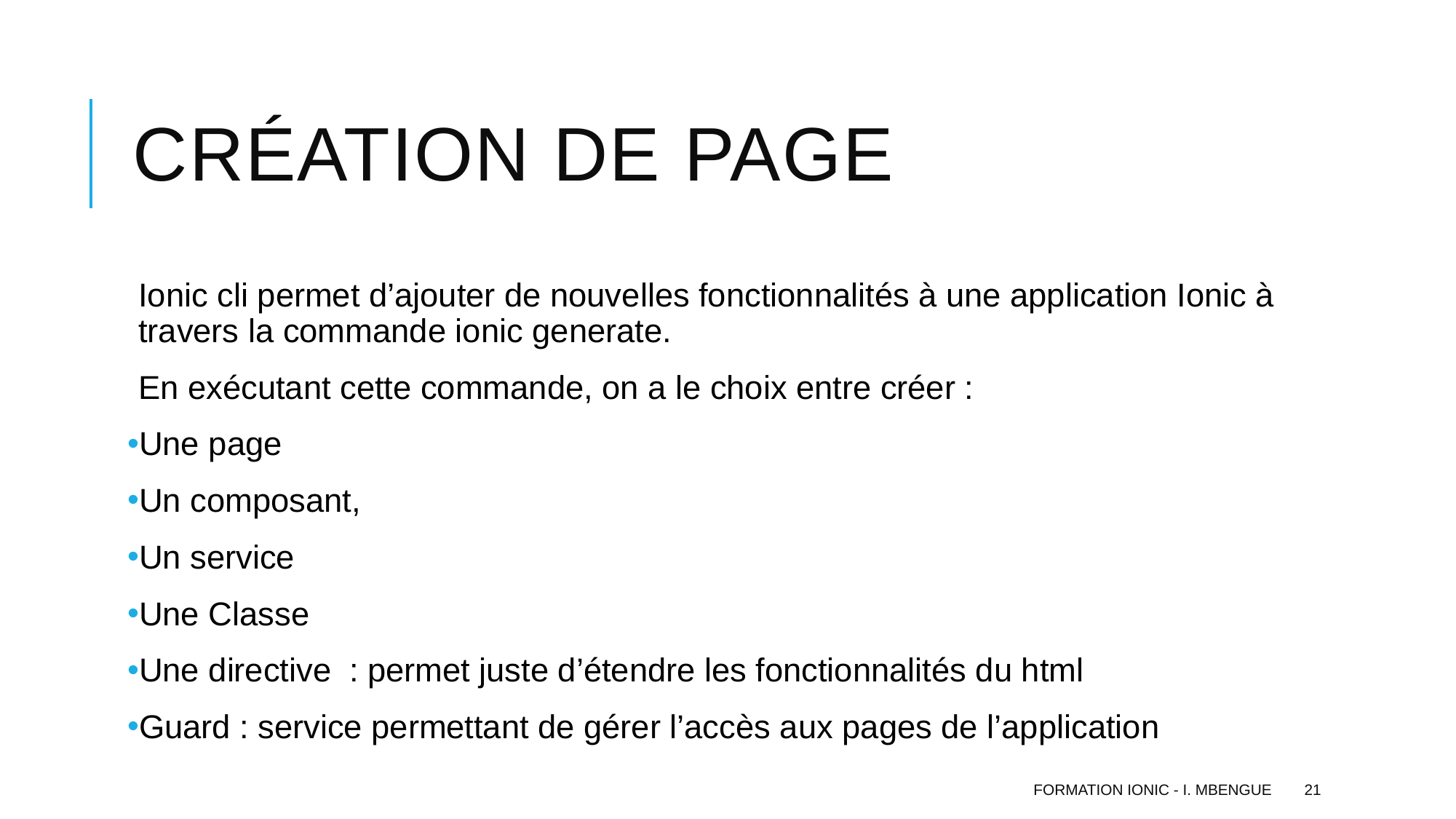

# Création de page
Ionic cli permet d’ajouter de nouvelles fonctionnalités à une application Ionic à travers la commande ionic generate.
En exécutant cette commande, on a le choix entre créer :
Une page
Un composant,
Un service
Une Classe
Une directive  : permet juste d’étendre les fonctionnalités du html
Guard : service permettant de gérer l’accès aux pages de l’application
Formation IONIC - I. MBENGUE
21